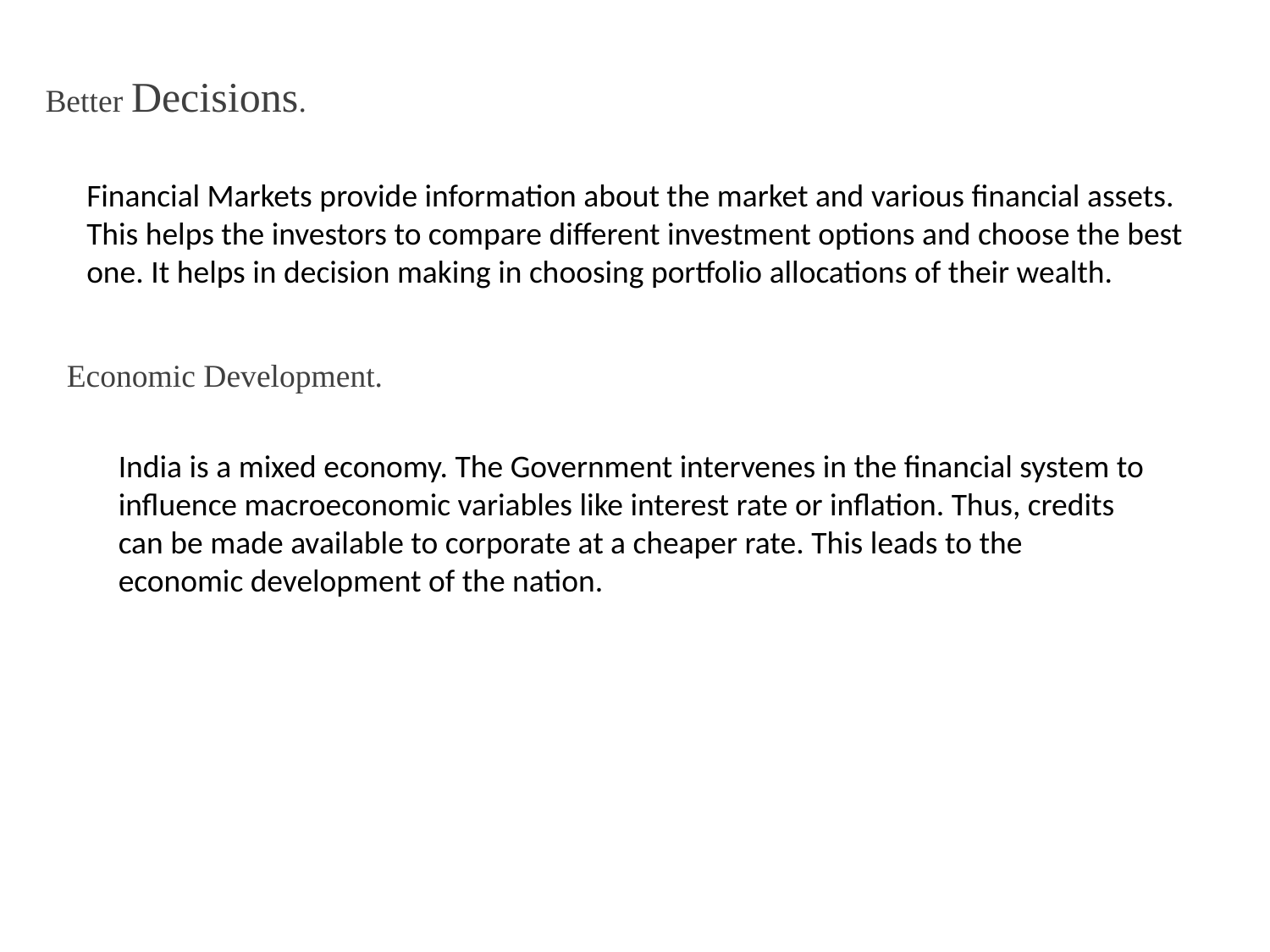

Better Decisions.
Financial Markets provide information about the market and various financial assets. This helps the investors to compare different investment options and choose the best one. It helps in decision making in choosing portfolio allocations of their wealth.
Economic Development.

India is a mixed economy. The Government intervenes in the financial system to influence macroeconomic variables like interest rate or inflation. Thus, credits can be made available to corporate at a cheaper rate. This leads to the economic development of the nation.